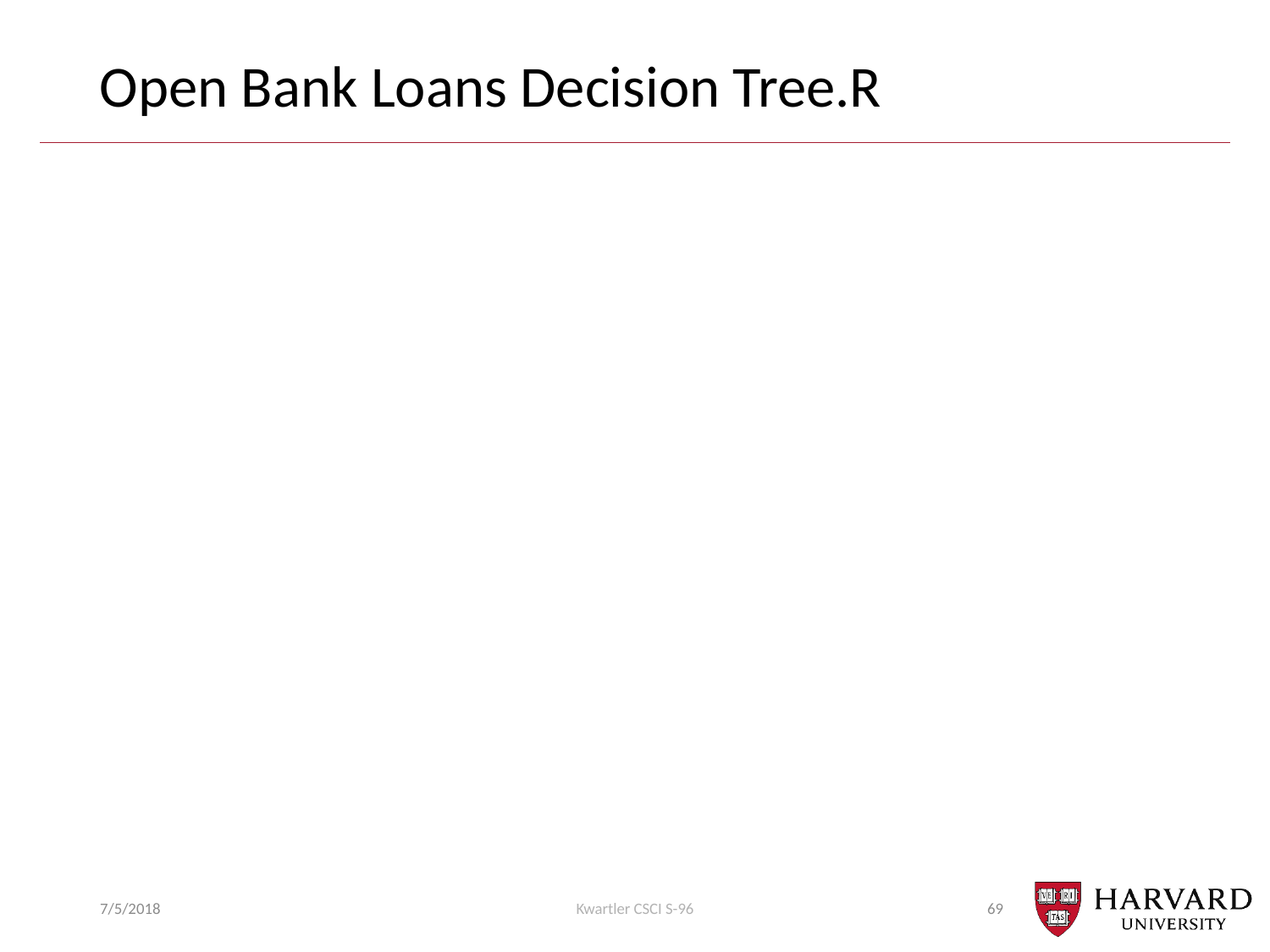

# Open Bank Loans Decision Tree.R
7/5/2018
Kwartler CSCI S-96
69